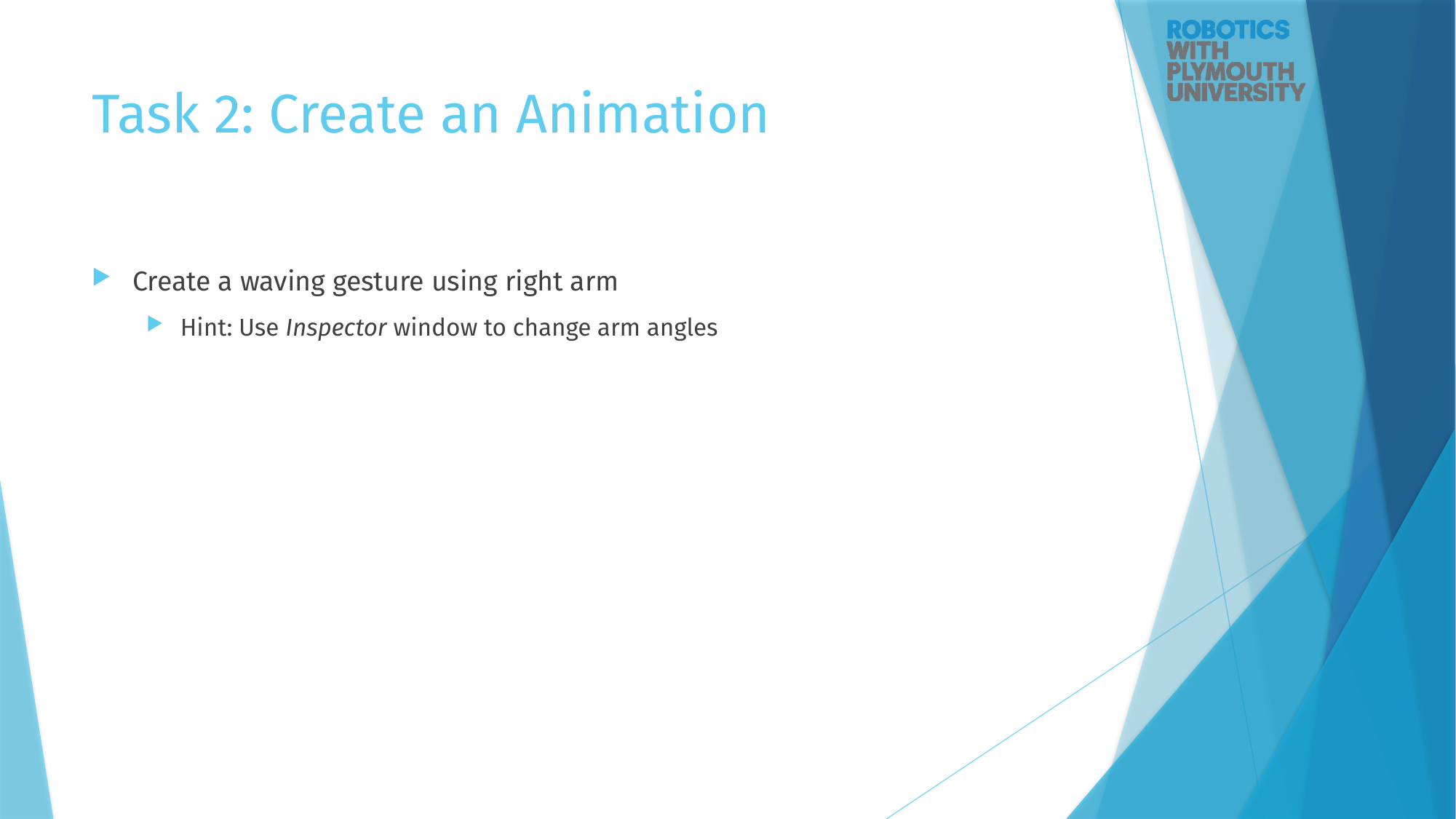

# Task 2: Create an Animation
Create a waving gesture using right arm
Hint: Use Inspector window to change arm angles